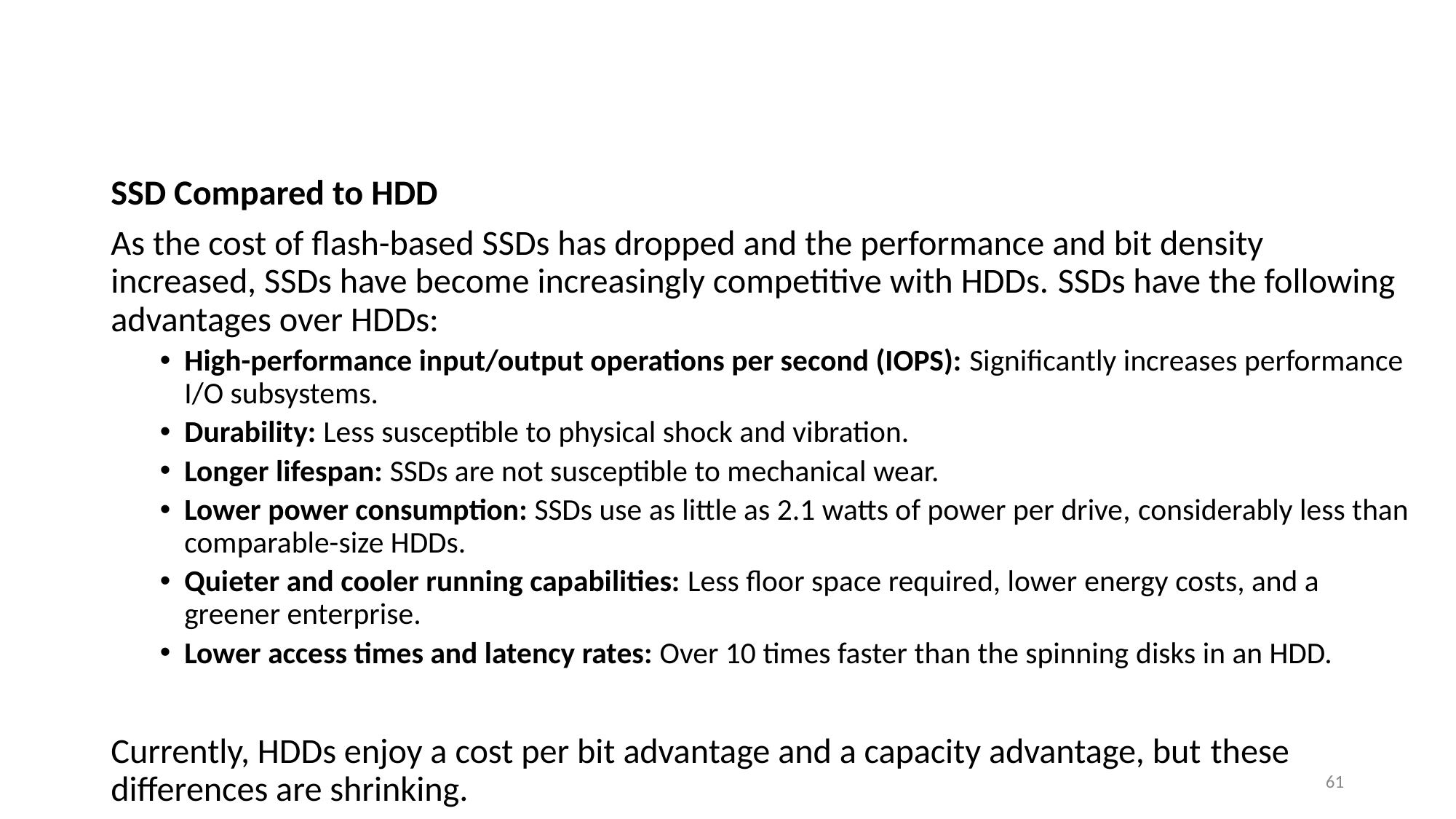

#
SSD Compared to HDD
As the cost of flash-based SSDs has dropped and the performance and bit density increased, SSDs have become increasingly competitive with HDDs. SSDs have the following advantages over HDDs:
High-performance input/output operations per second (IOPS): Significantly increases performance I/O subsystems.
Durability: Less susceptible to physical shock and vibration.
Longer lifespan: SSDs are not susceptible to mechanical wear.
Lower power consumption: SSDs use as little as 2.1 watts of power per drive, considerably less than comparable-size HDDs.
Quieter and cooler running capabilities: Less floor space required, lower energy costs, and a greener enterprise.
Lower access times and latency rates: Over 10 times faster than the spinning disks in an HDD.

Currently, HDDs enjoy a cost per bit advantage and a capacity advantage, but these differences are shrinking.
61